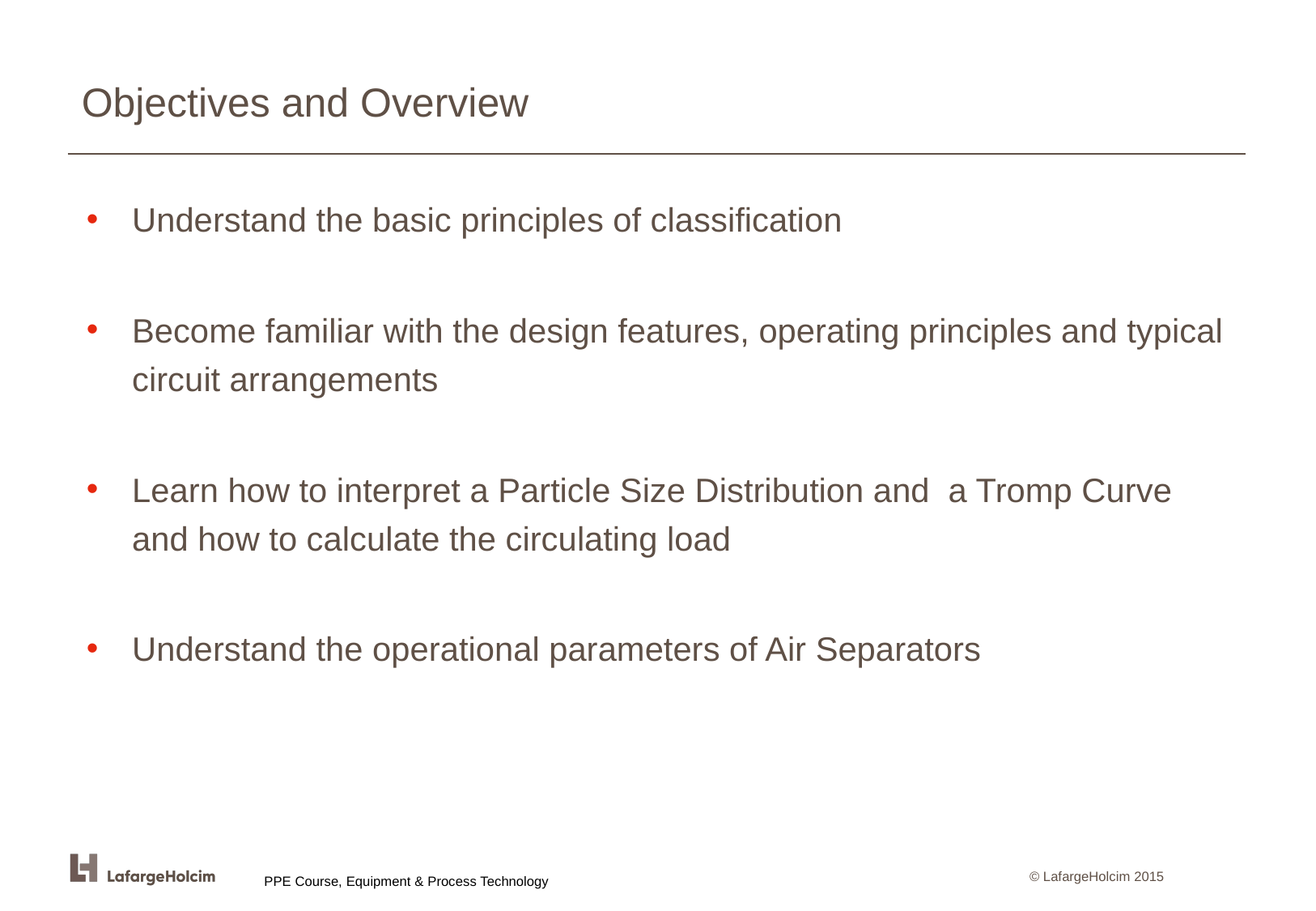

# Objectives and Overview
Understand the basic principles of classification

Become familiar with the design features, operating principles and typical circuit arrangements

Learn how to interpret a Particle Size Distribution and  a Tromp Curve and how to calculate the circulating load

Understand the operational parameters of Air Separators